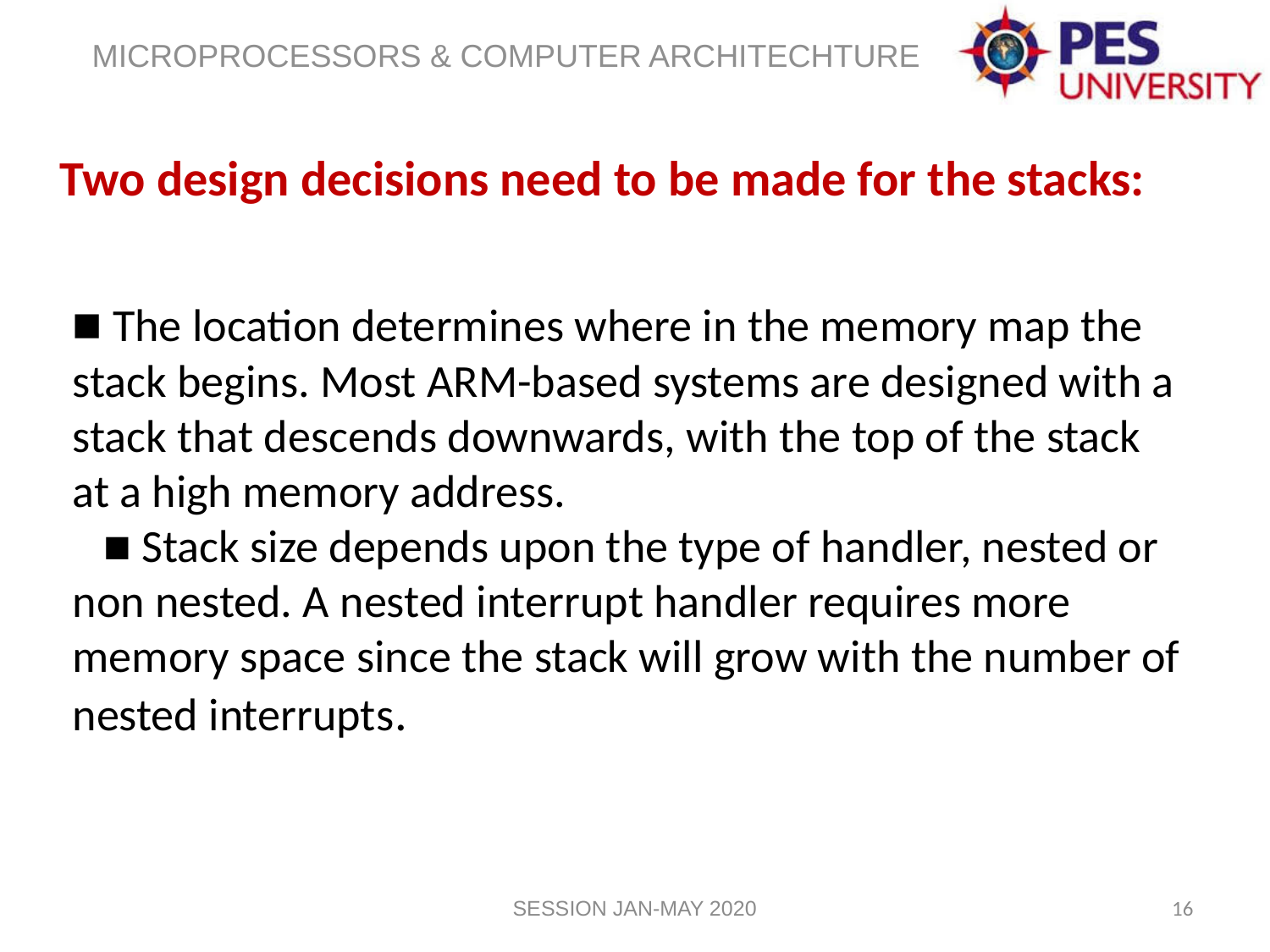

Two design decisions need to be made for the stacks:
■ The location determines where in the memory map the stack begins. Most ARM-based systems are designed with a stack that descends downwards, with the top of the stack at a high memory address.
   ■ Stack size depends upon the type of handler, nested or non nested. A nested interrupt handler requires more memory space since the stack will grow with the number of nested interrupts.
SESSION JAN-MAY 2020
16